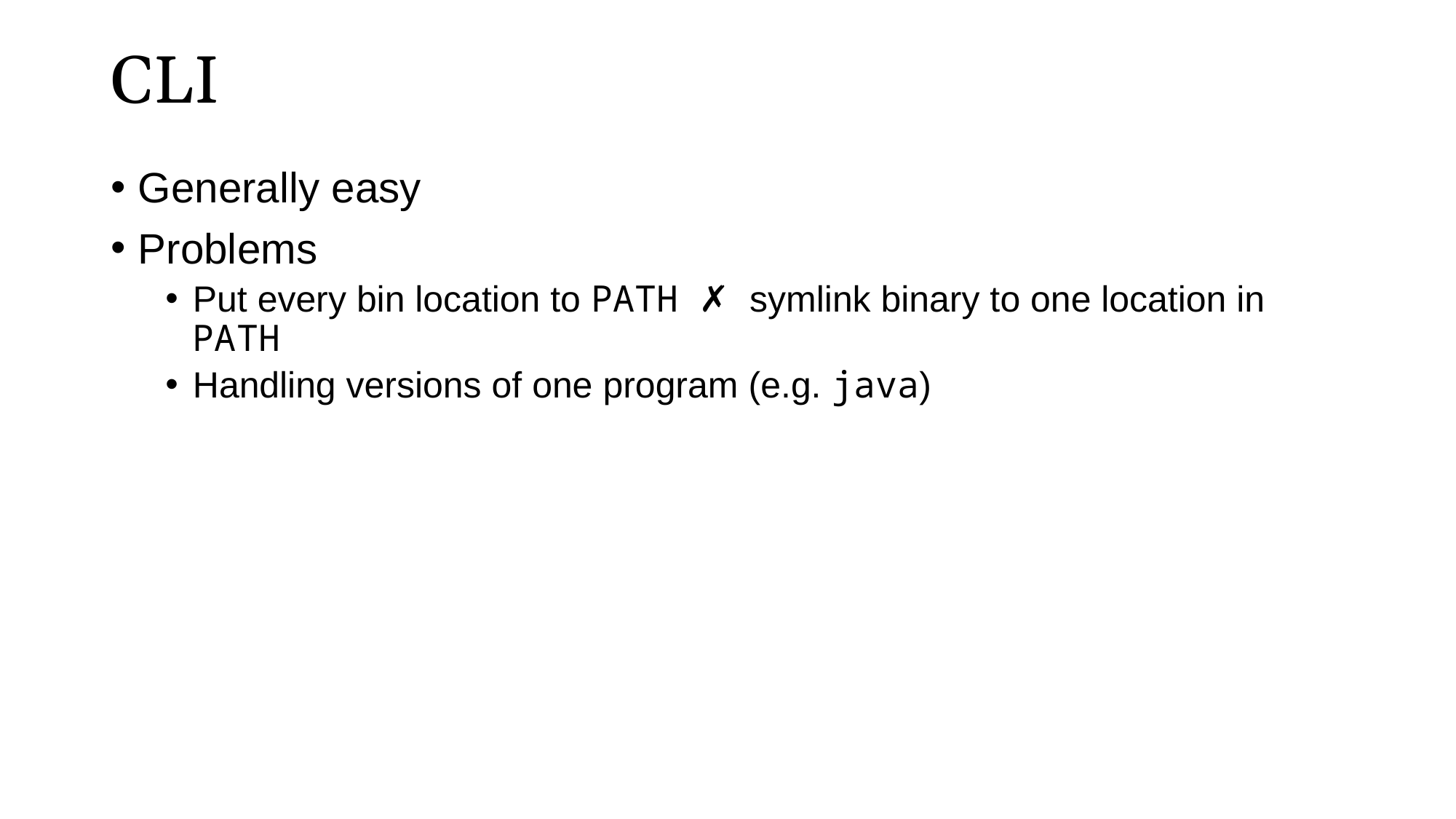

# CLI
Generally easy
Problems
Put every bin location to PATH  ✗  symlink binary to one location in PATH
Handling versions of one program (e.g. java)